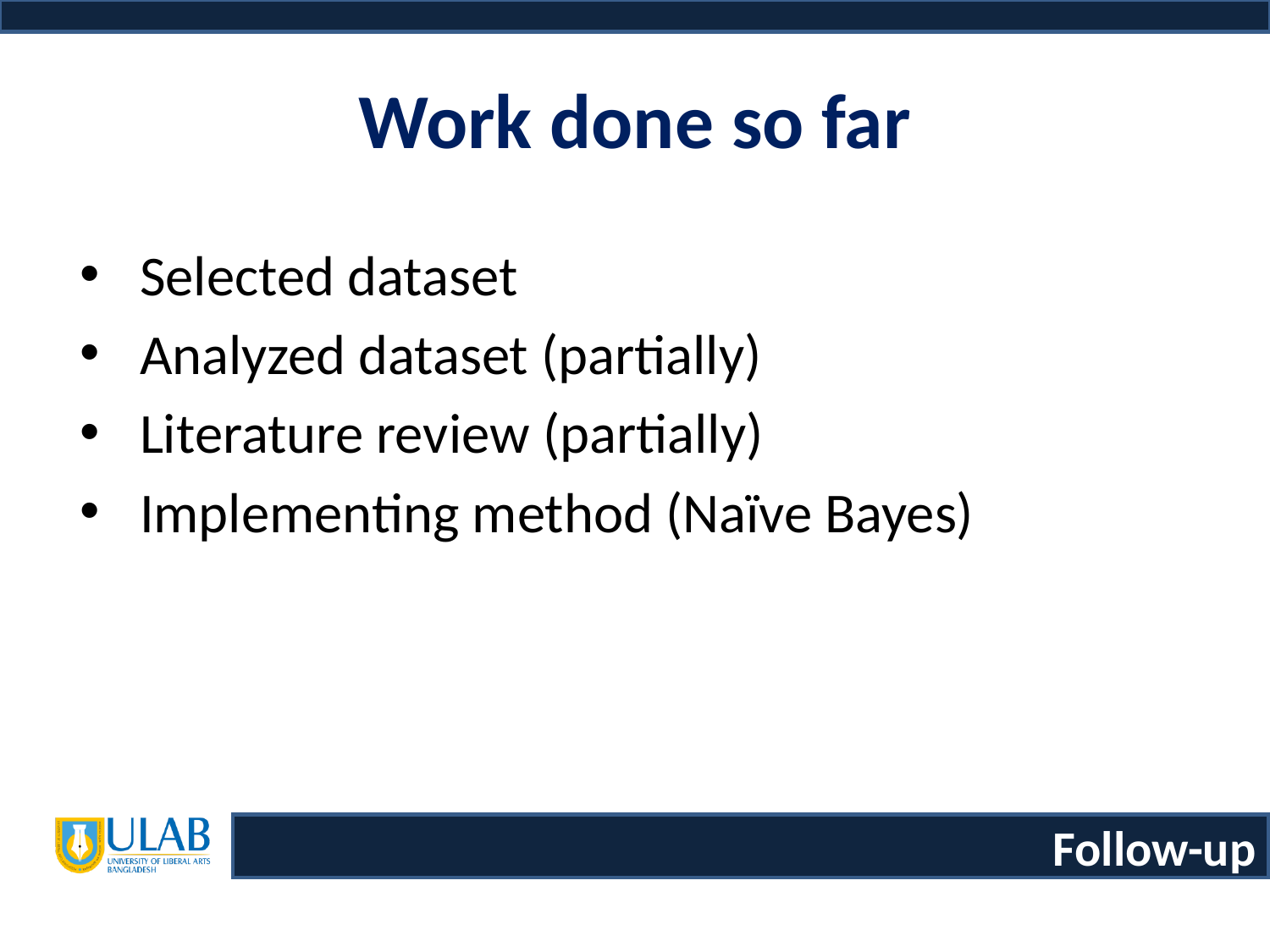

# Work done so far
Selected dataset
Analyzed dataset (partially)
Literature review (partially)
Implementing method (Naïve Bayes)